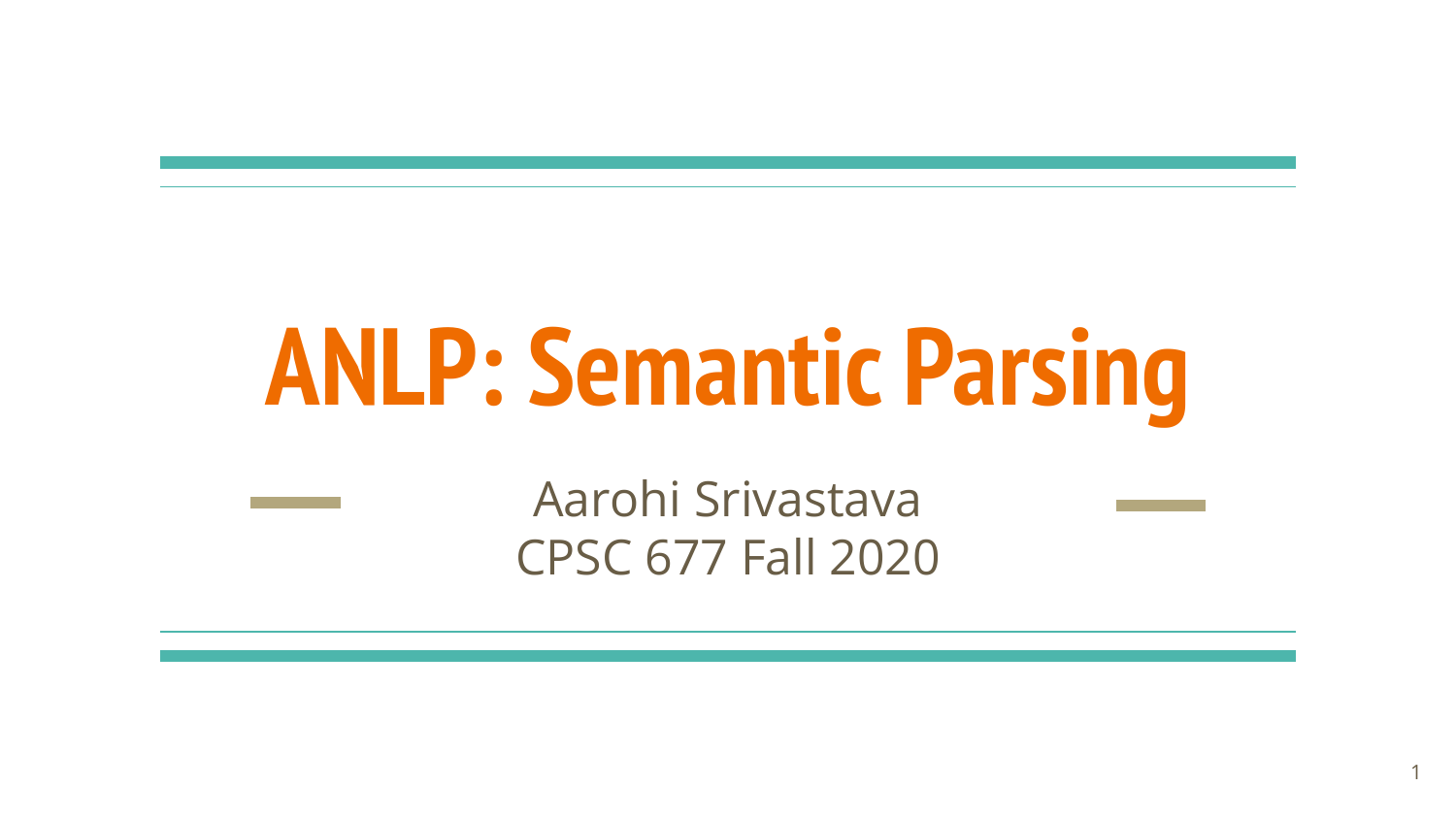

# ANLP: Semantic Parsing
Aarohi Srivastava
CPSC 677 Fall 2020
1